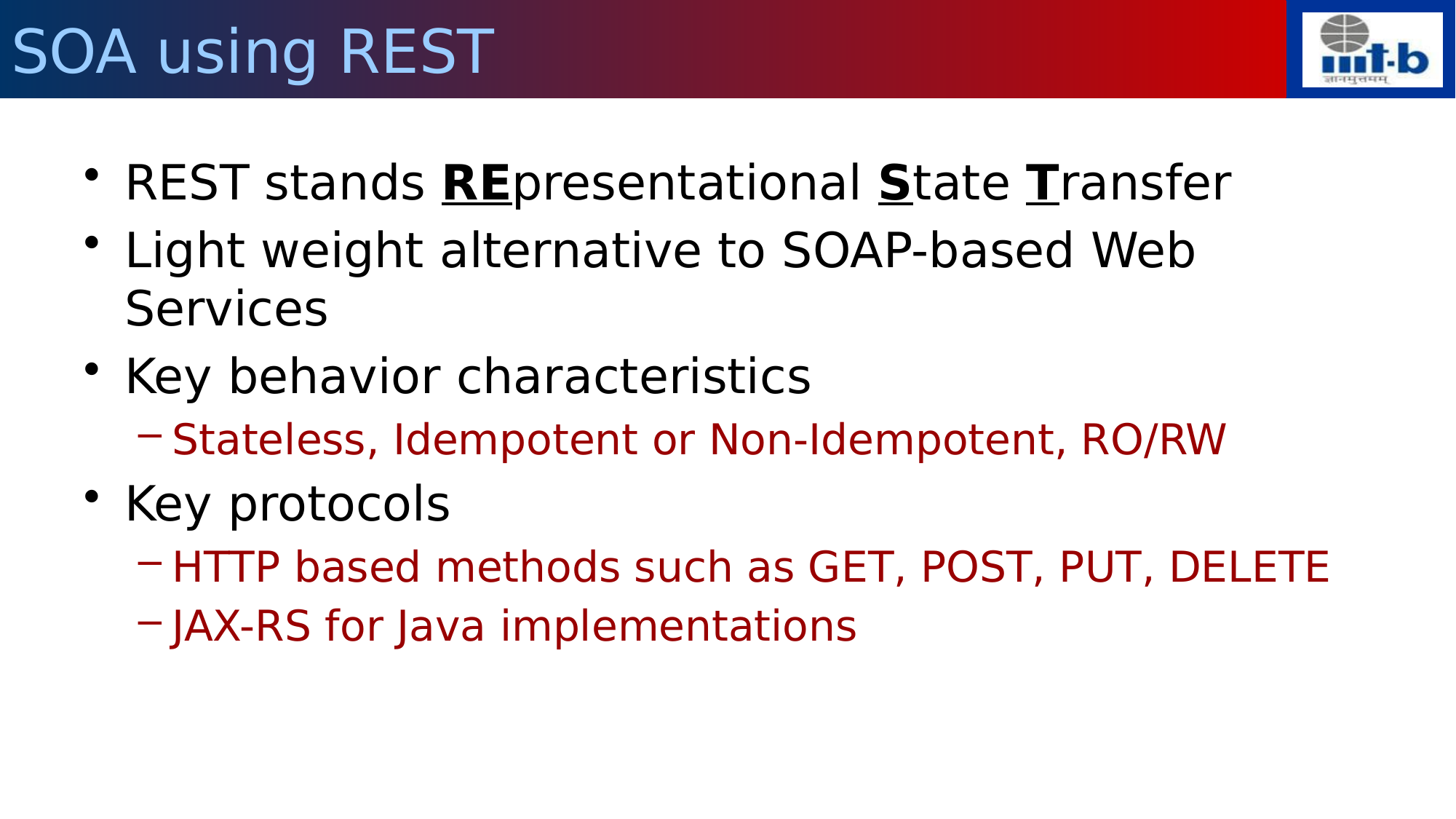

# SOA using REST
REST stands REpresentational State Transfer
Light weight alternative to SOAP-based Web Services
Key behavior characteristics
Stateless, Idempotent or Non-Idempotent, RO/RW
Key protocols
HTTP based methods such as GET, POST, PUT, DELETE
JAX-RS for Java implementations